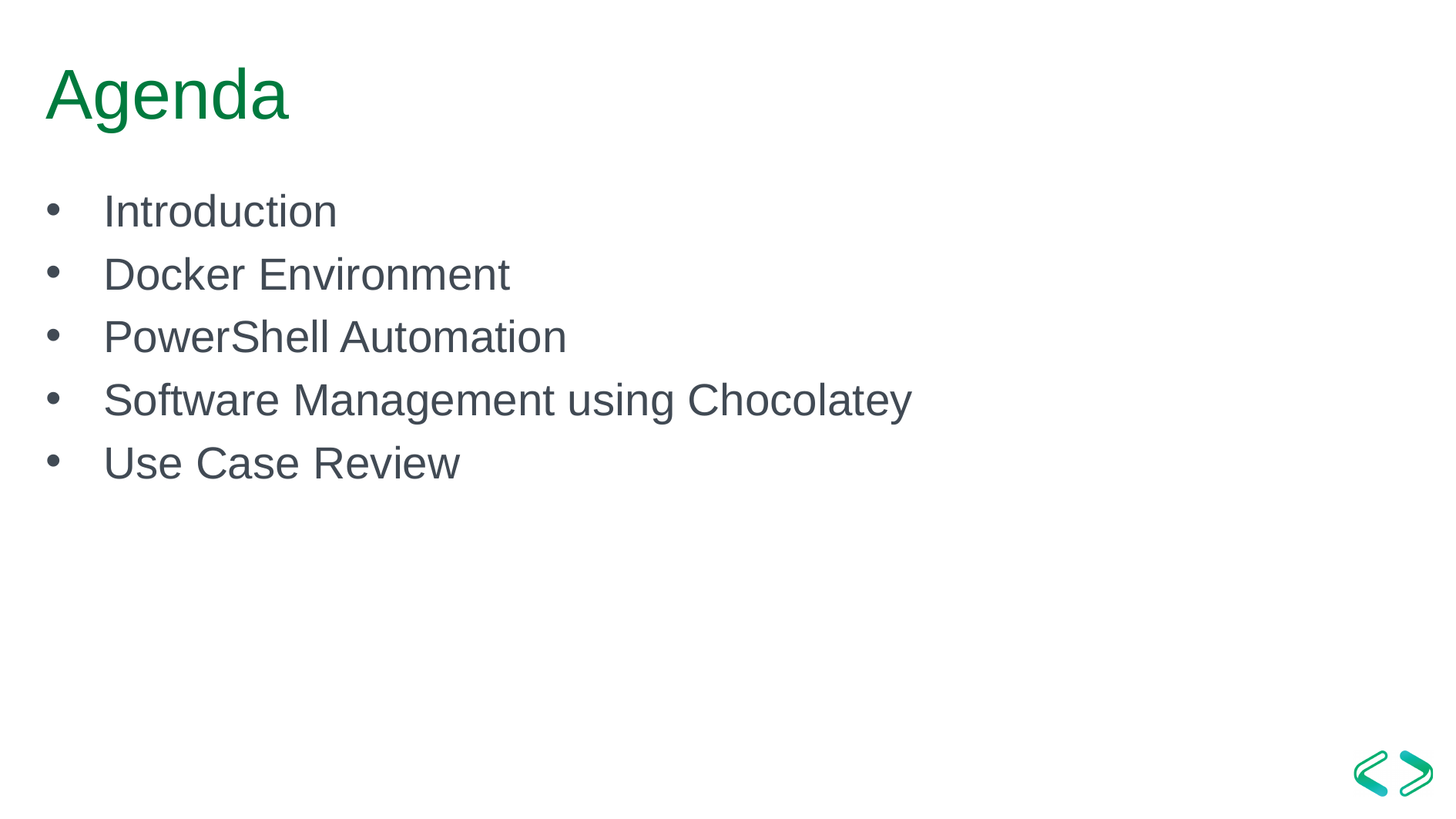

# Agenda
Introduction
Docker Environment
PowerShell Automation
Software Management using Chocolatey
Use Case Review